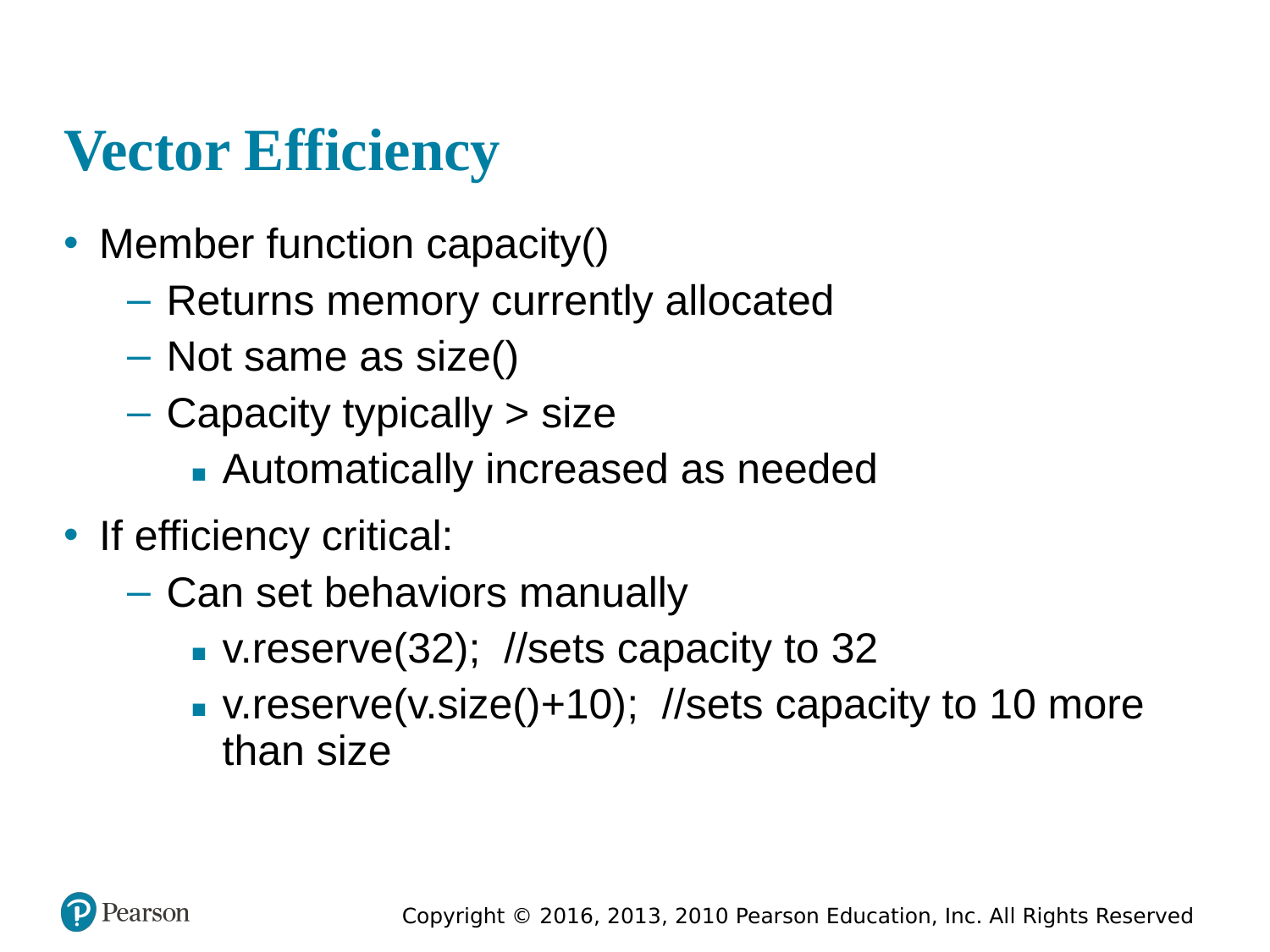

# Vector Efficiency
Member function capacity()
Returns memory currently allocated
Not same as size()
Capacity typically > size
Automatically increased as needed
If efficiency critical:
Can set behaviors manually
v.reserve(32);  //sets capacity to 32
v.reserve(v.size()+10);  //sets capacity to 10 more
than size